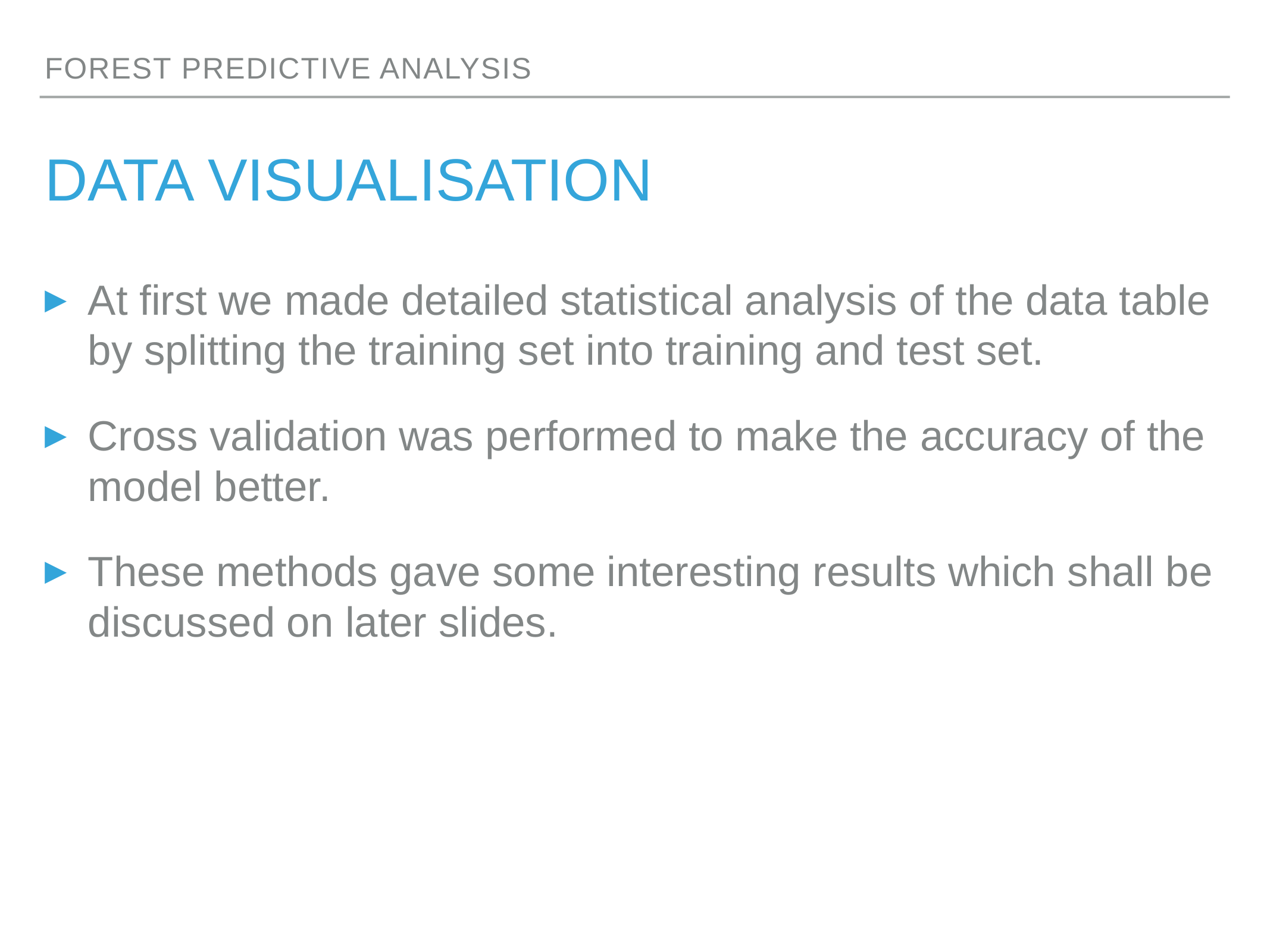

Forest predictive analysis
# Data visualisation
At first we made detailed statistical analysis of the data table by splitting the training set into training and test set.
Cross validation was performed to make the accuracy of the model better.
These methods gave some interesting results which shall be discussed on later slides.